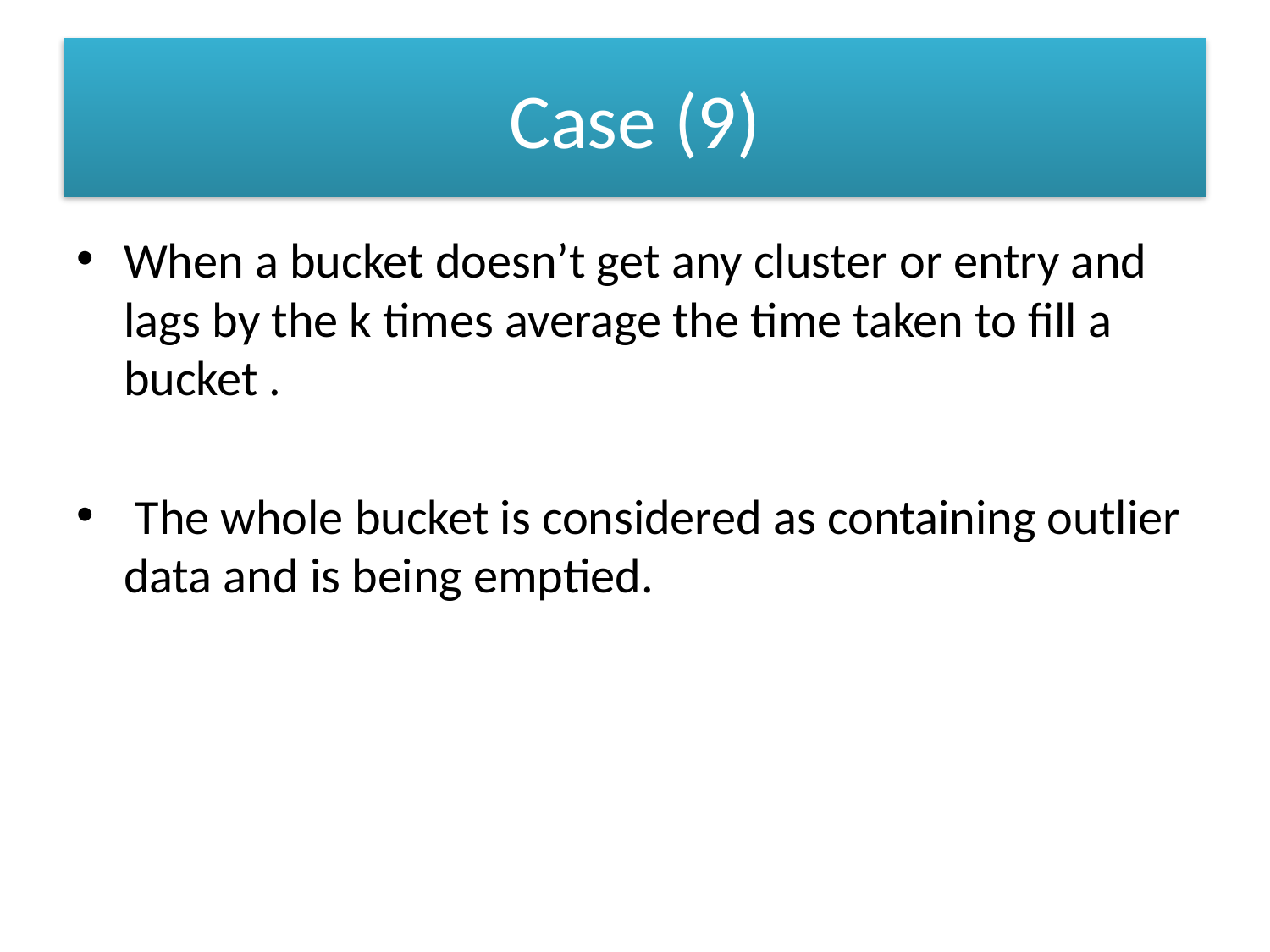

# Case (9)
When a bucket doesn’t get any cluster or entry and lags by the k times average the time taken to fill a bucket .

 The whole bucket is considered as containing outlier data and is being emptied.